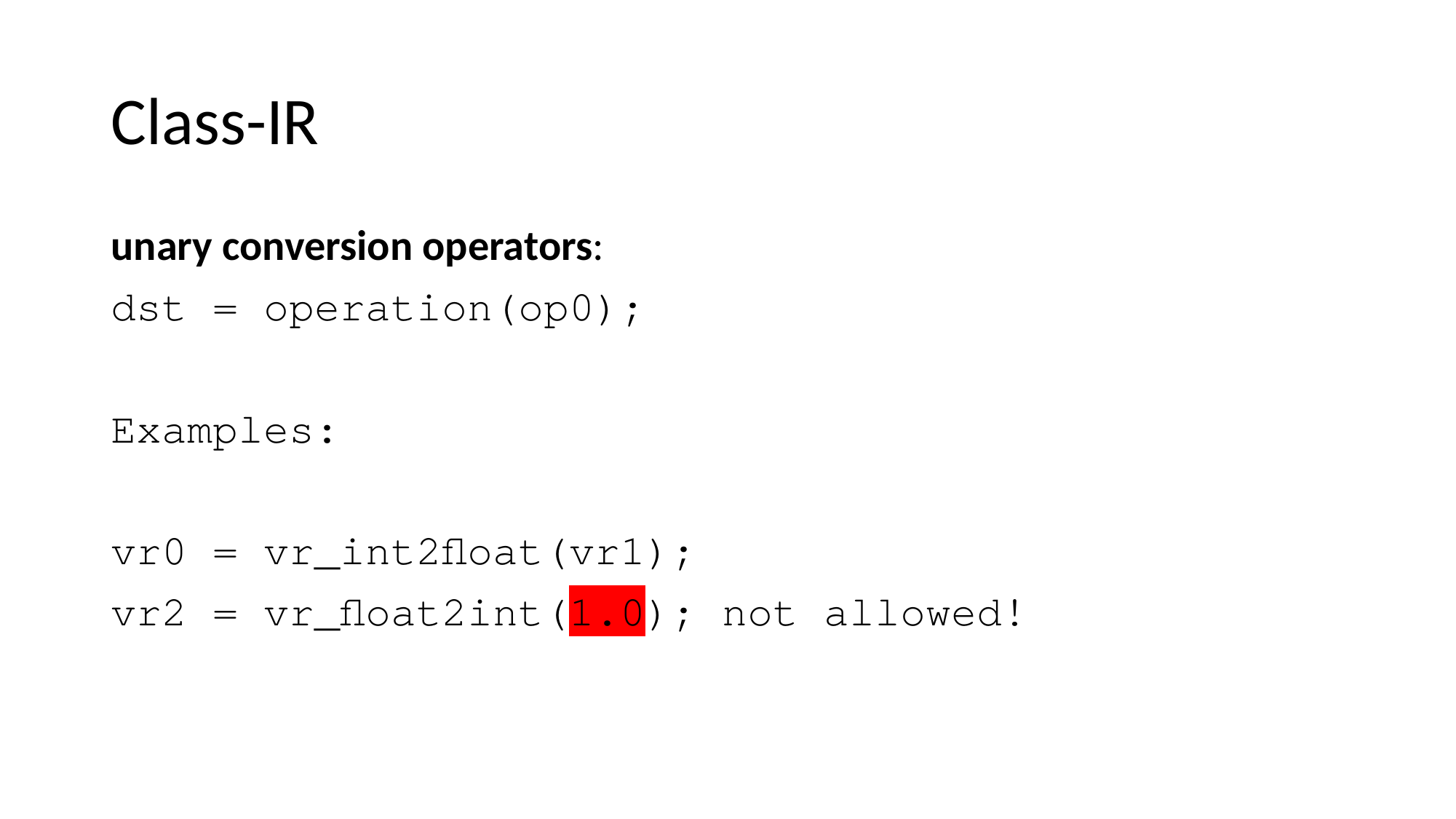

# Class-IR
unary conversion operators:
dst = operation(op0);

Examples:

vr0 = vr_int2float(vr1);
vr2 = vr_float2int(1.0); not allowed!